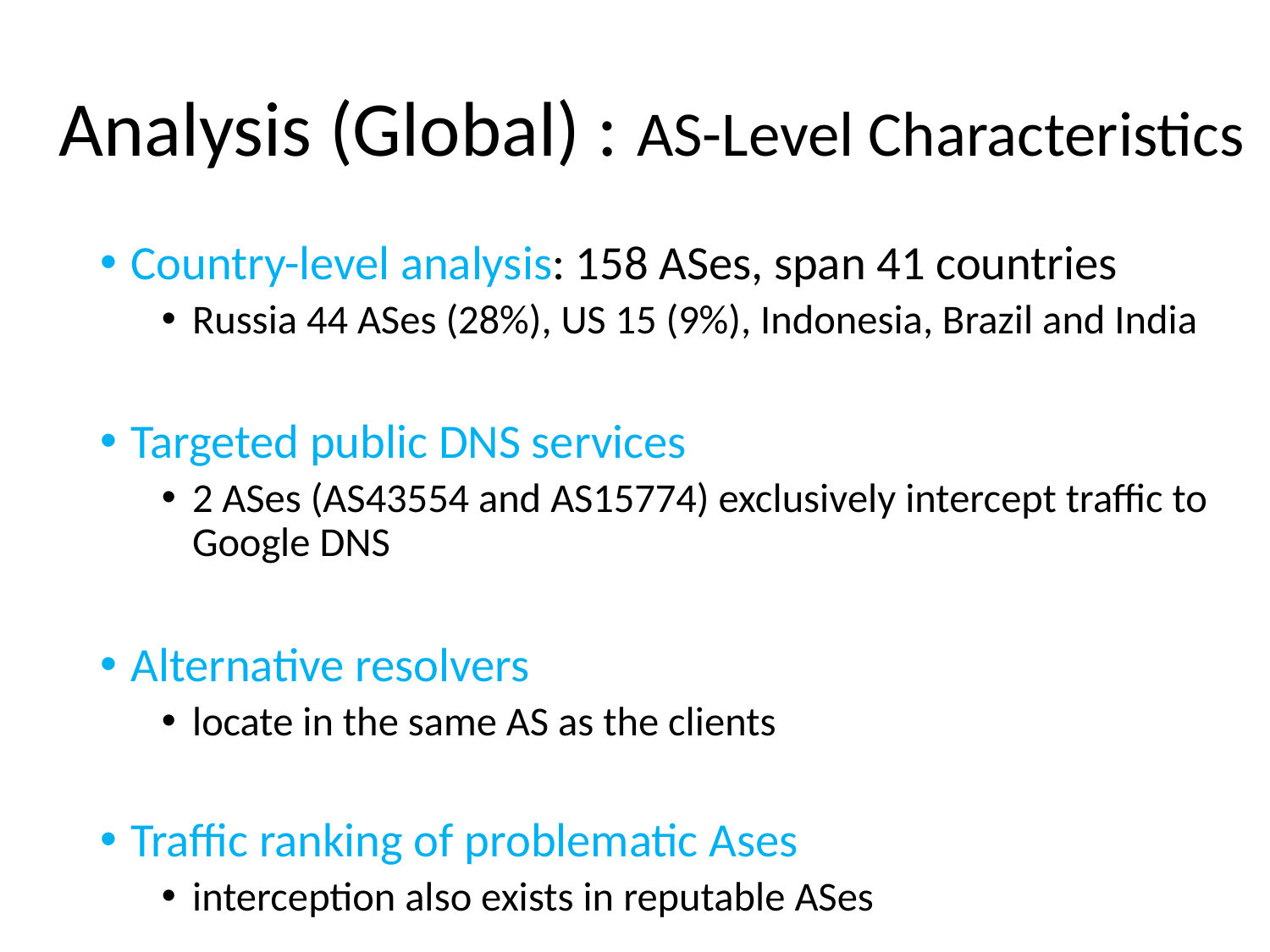

# Analysis (Global) : AS-Level Characteristics
Country-level analysis: 158 ASes, span 41 countries
Russia 44 ASes (28%), US 15 (9%), Indonesia, Brazil and India

Targeted public DNS services
2 ASes (AS43554 and AS15774) exclusively intercept traffic to Google DNS

Alternative resolvers
locate in the same AS as the clients

Traffic ranking of problematic Ases
interception also exists in reputable ASes